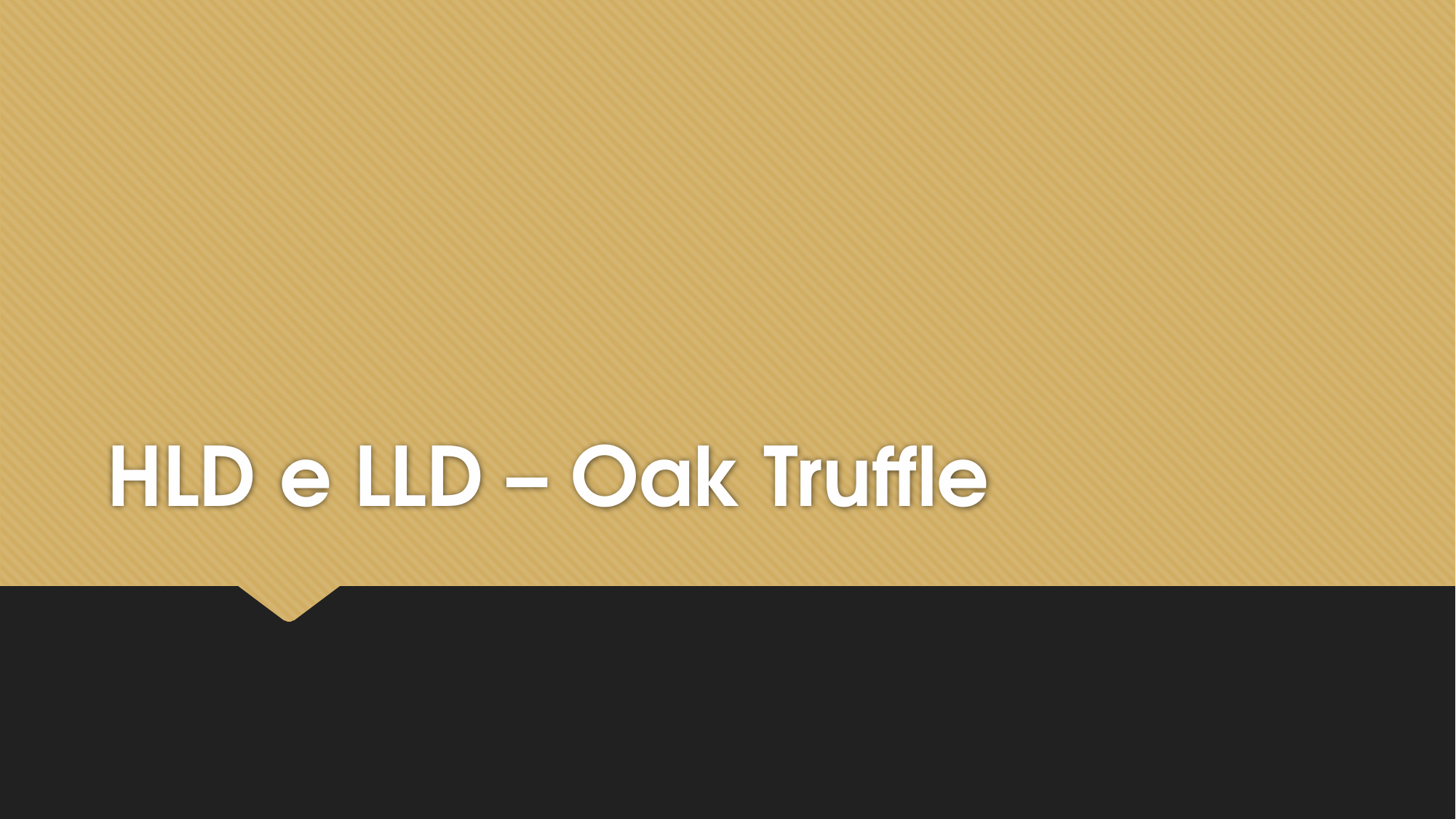

# HLD e LLD – Oak Truffle